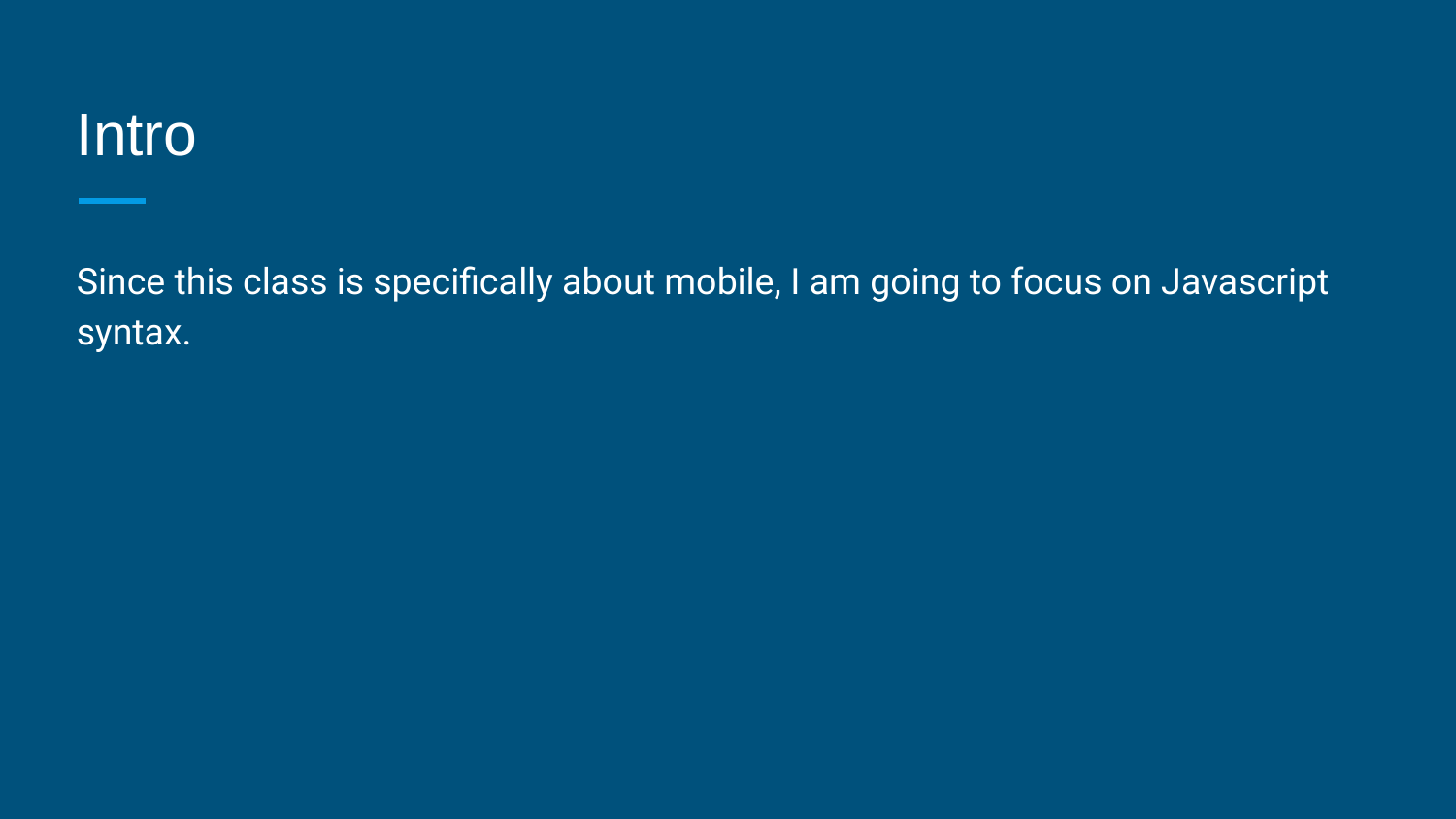

# Intro
Since this class is specifically about mobile, I am going to focus on Javascript syntax.